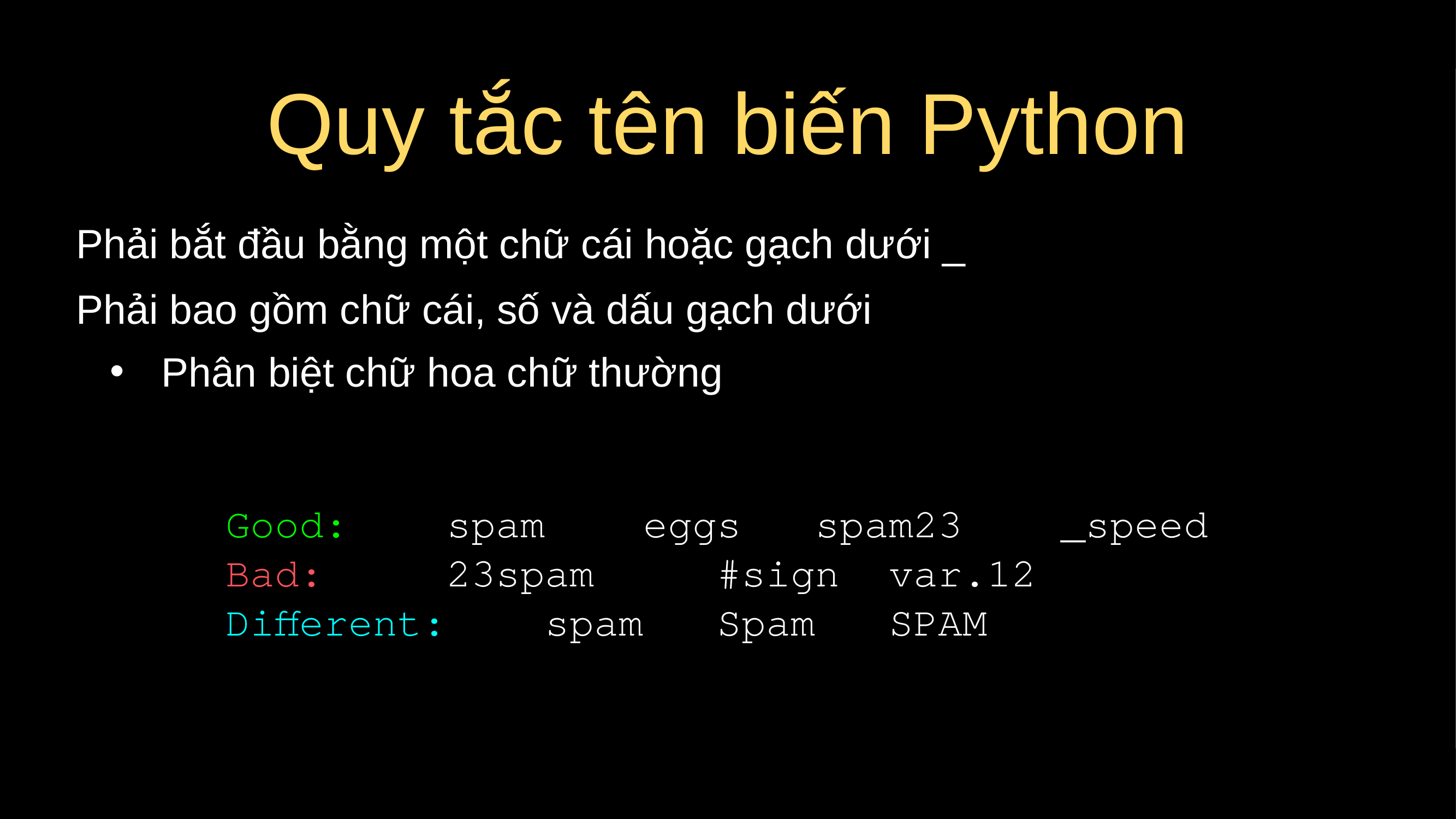

# Quy tắc tên biến Python
Phải bắt đầu bằng một chữ cái hoặc gạch dưới _
Phải bao gồm chữ cái, số và dấu gạch dưới
Phân biệt chữ hoa chữ thường
Good:    spam    eggs   spam23    _speed
Bad:     23spam     #sign  var.12
Different:    spam   Spam   SPAM